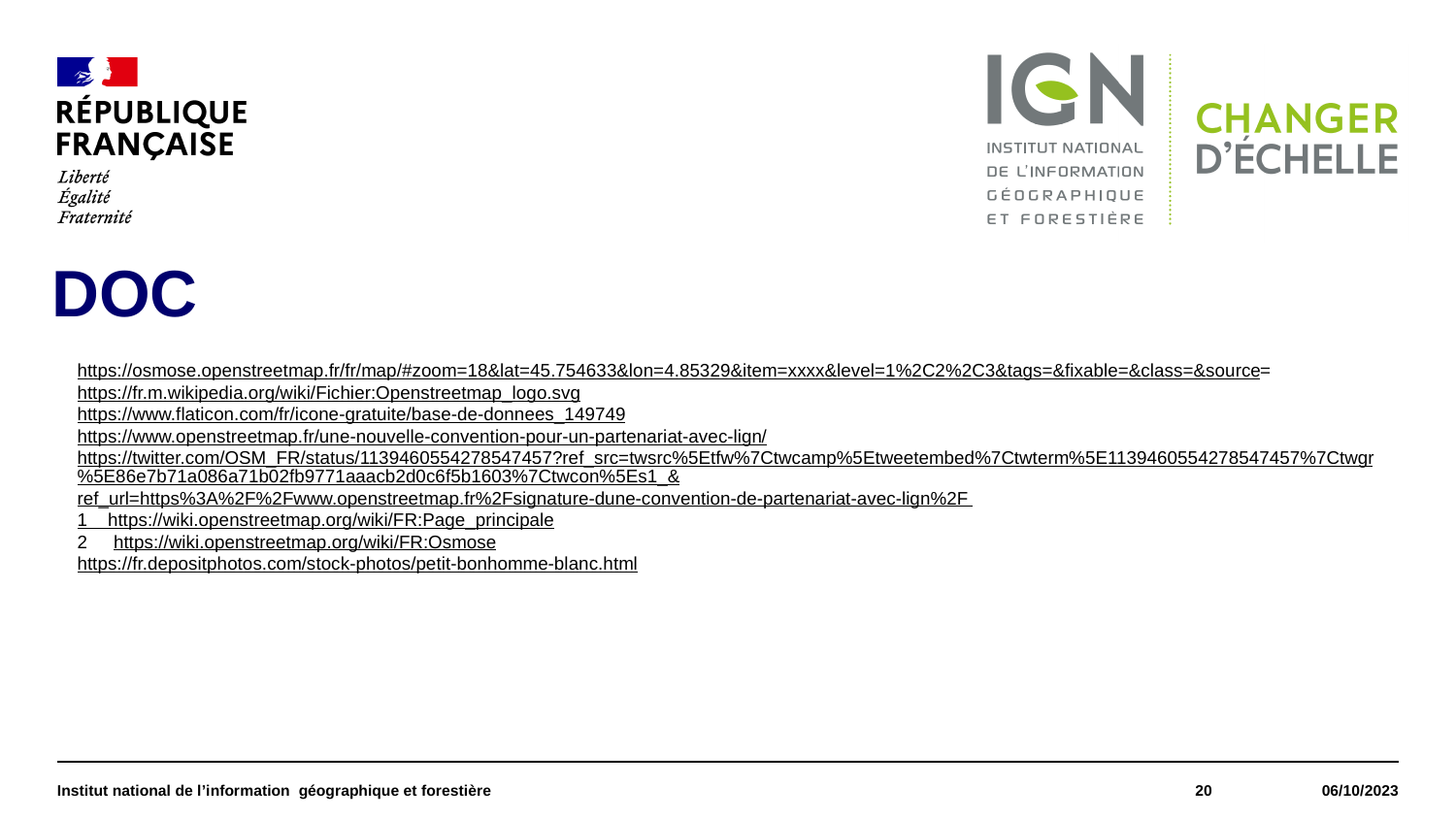

#
DOC
https://osmose.openstreetmap.fr/fr/map/#zoom=18&lat=45.754633&lon=4.85329&item=xxxx&level=1%2C2%2C3&tags=&fixable=&class=&source=
https://fr.m.wikipedia.org/wiki/Fichier:Openstreetmap_logo.svg
https://www.flaticon.com/fr/icone-gratuite/base-de-donnees_149749
https://www.openstreetmap.fr/une-nouvelle-convention-pour-un-partenariat-avec-lign/
https://twitter.com/OSM_FR/status/1139460554278547457?ref_src=twsrc%5Etfw%7Ctwcamp%5Etweetembed%7Ctwterm%5E1139460554278547457%7Ctwgr%5E86e7b71a086a71b02fb9771aaacb2d0c6f5b1603%7Ctwcon%5Es1_&ref_url=https%3A%2F%2Fwww.openstreetmap.fr%2Fsignature-dune-convention-de-partenariat-avec-lign%2F
1    https://wiki.openstreetmap.org/wiki/FR:Page_principale
https://wiki.openstreetmap.org/wiki/FR:Osmose
https://fr.depositphotos.com/stock-photos/petit-bonhomme-blanc.html
Institut national de l’information  géographique et forestière
20
06/10/2023